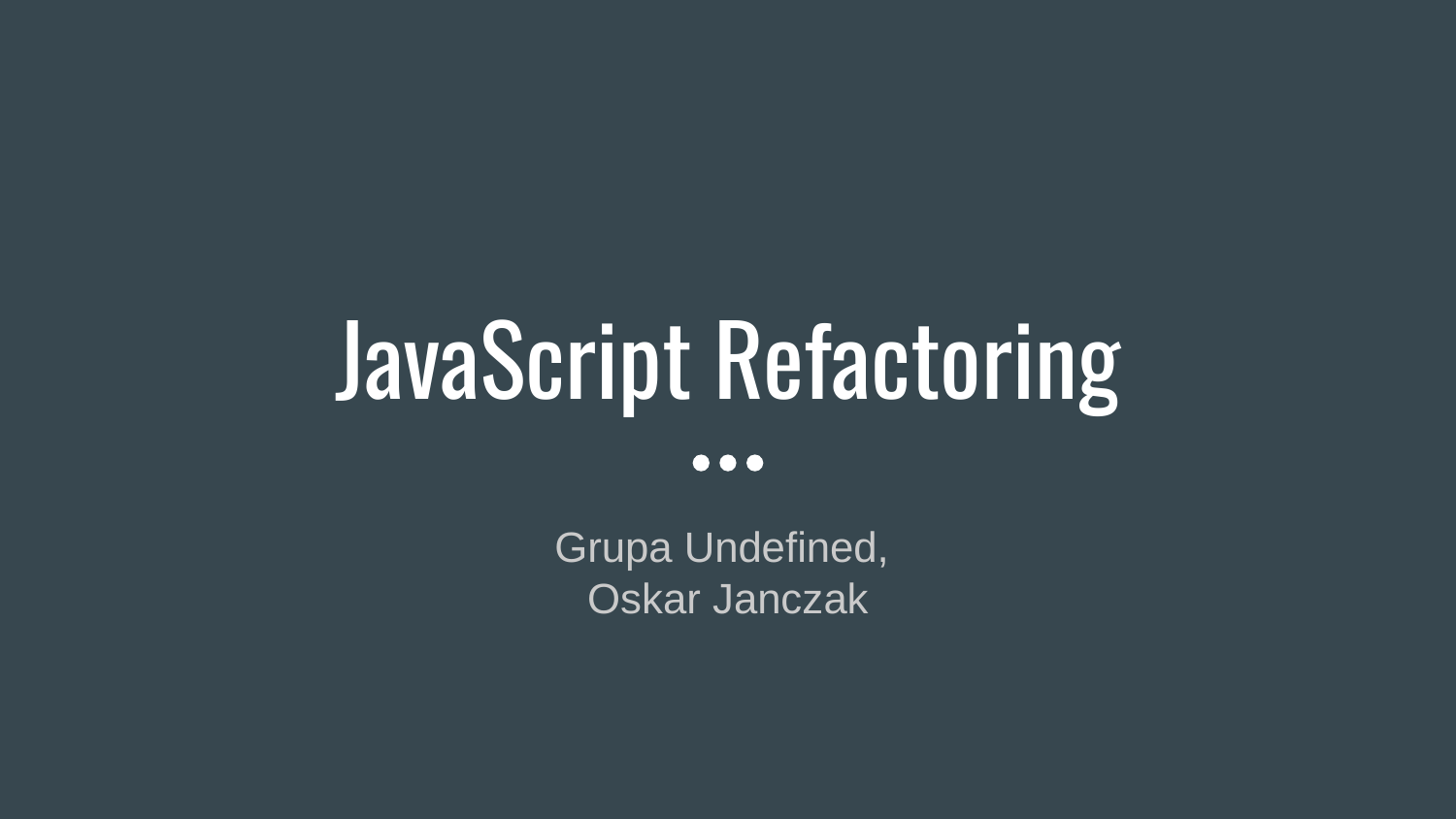

# JavaScript Refactoring
Grupa Undefined,
Oskar Janczak